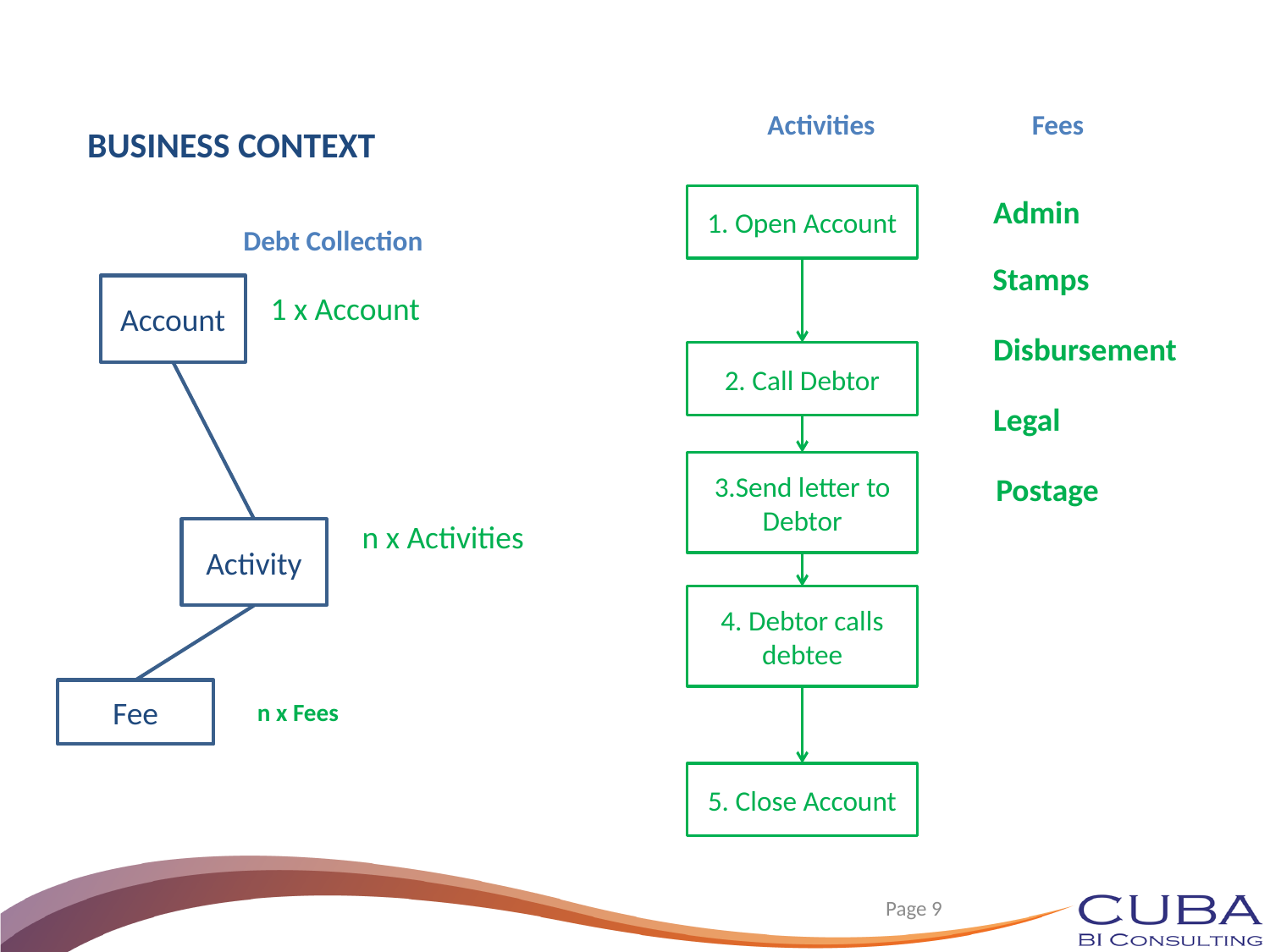

Activities
Fees
Business Context
1. Open Account
Admin
Debt Collection
Stamps
Account
1 x Account
Disbursement
2. Call Debtor
Legal
3.Send letter to Debtor
Postage
n x Activities
Activity
4. Debtor calls debtee
Fee
n x Fees
5. Close Account
  Page 9